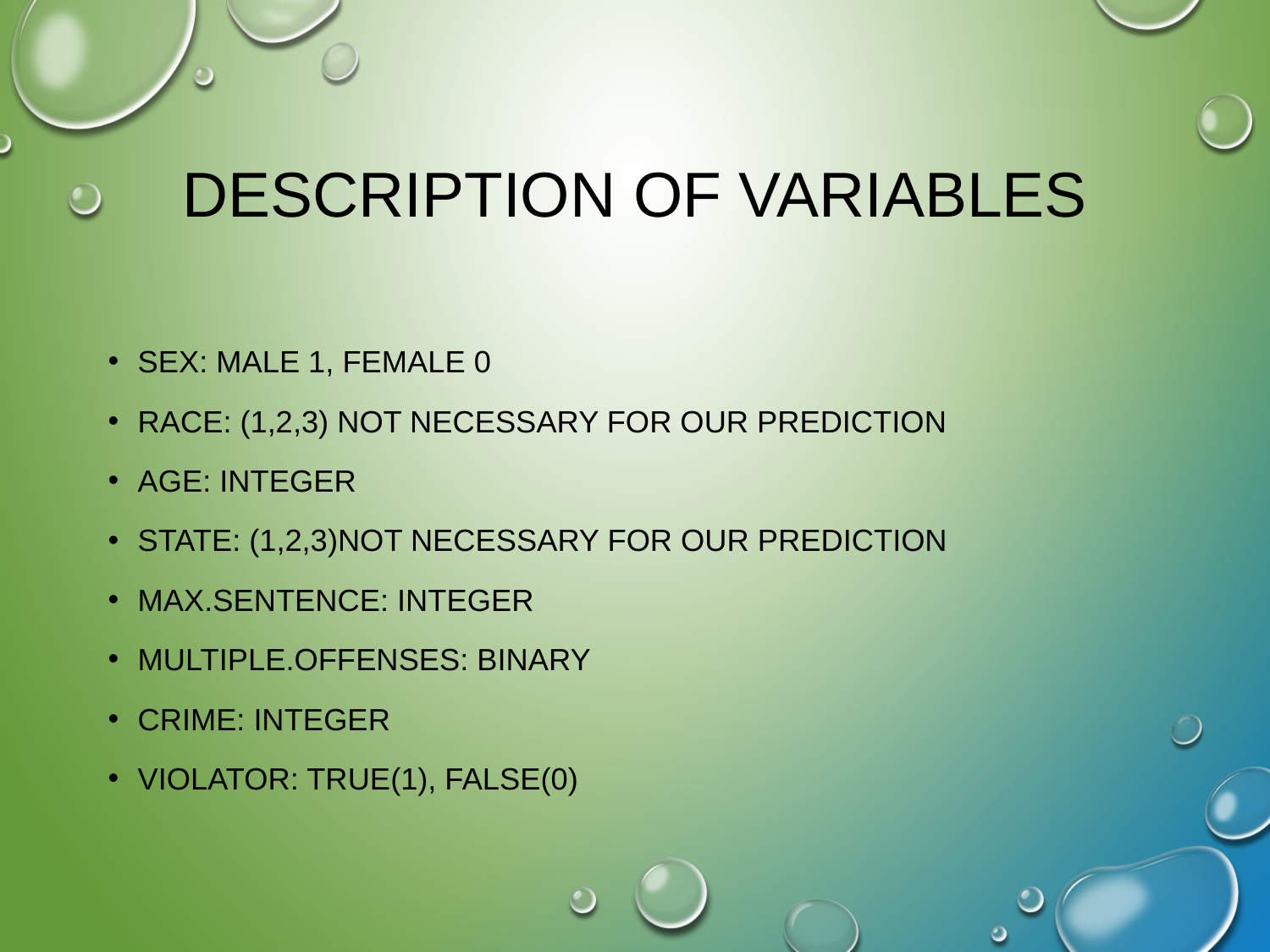

# Description of variables
sex: Male 1, Female 0
Race: (1,2,3) Not necessary for our prediction
Age: Integer
State: (1,2,3)Not necessary for our prediction
Max.sentence: integer
Multiple.offenses: binary
Crime: integer
Violator: True(1), False(0)